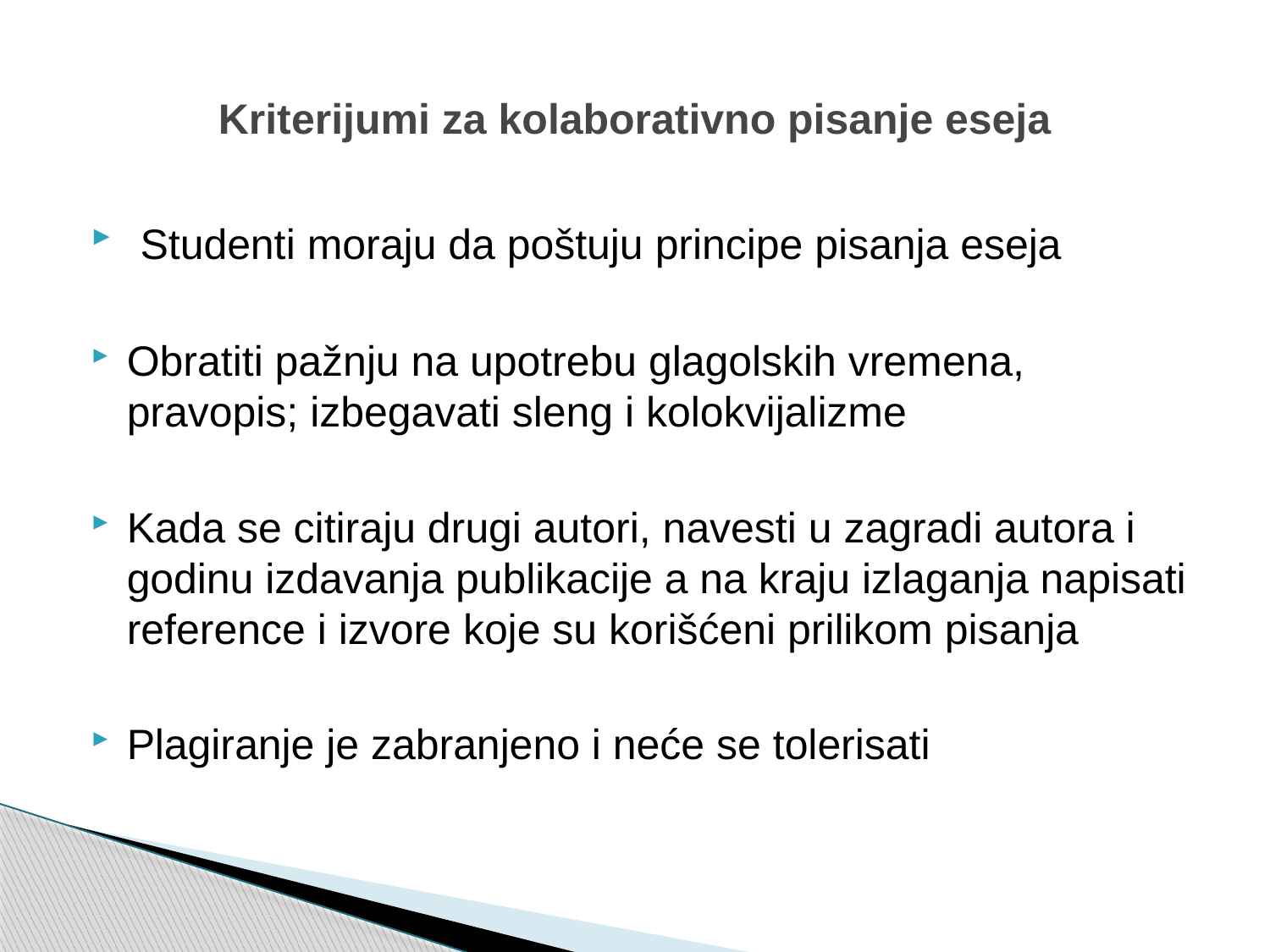

# Kriterijumi za kolaborativno pisanje eseja
 Studenti moraju da poštuju principe pisanja eseja

Obratiti pažnju na upotrebu glagolskih vremena, pravopis; izbegavati sleng i kolokvijalizme

Kada se citiraju drugi autori, navesti u zagradi autora i godinu izdavanja publikacije a na kraju izlaganja napisati reference i izvore koje su korišćeni prilikom pisanja

Plagiranje je zabranjeno i neće se tolerisati